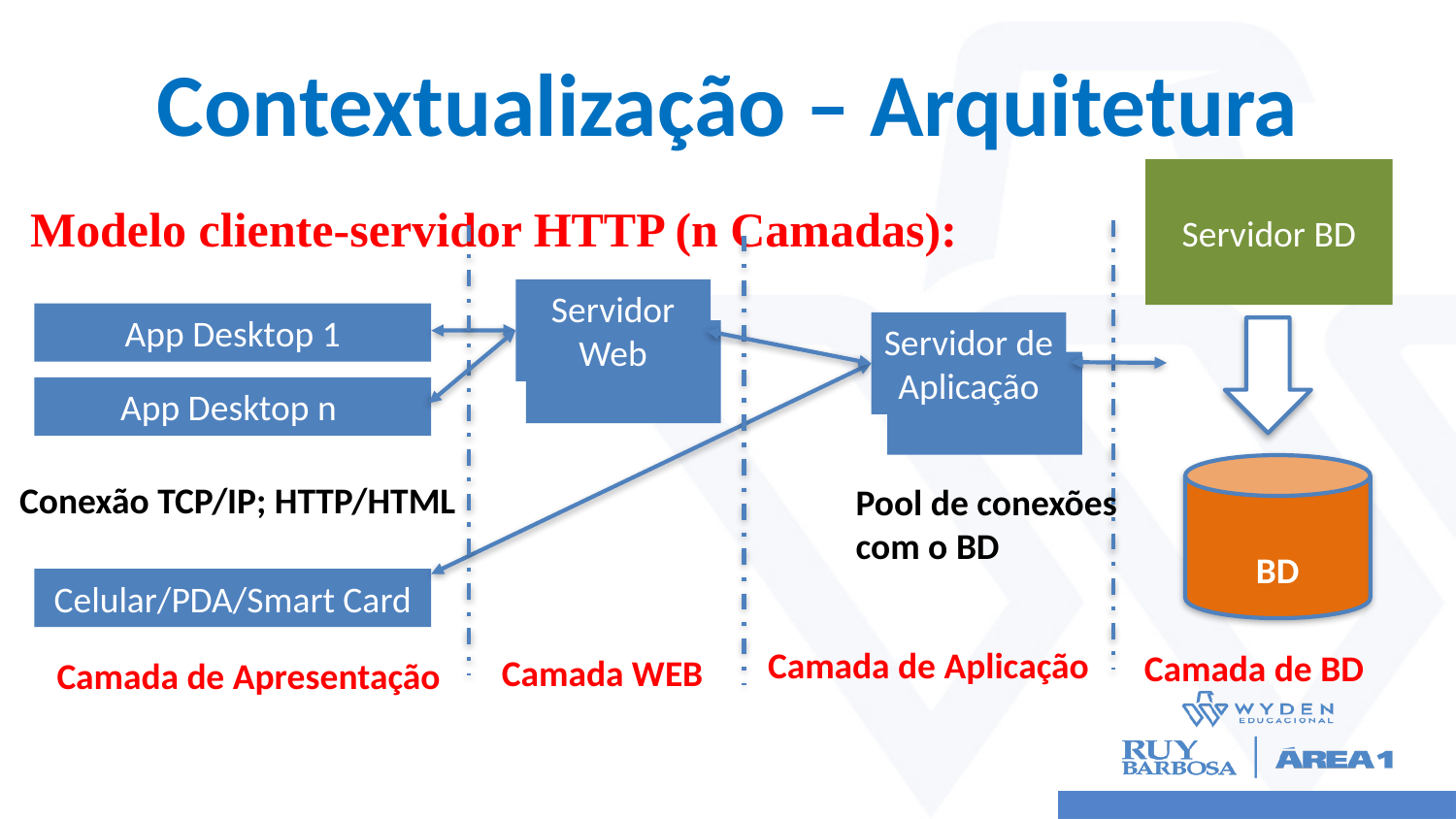

# Contextualização – Arquitetura

Servidor BD

Modelo cliente-servidor HTTP (n Camadas):

Servidor Web
App Desktop 1
Servidor de Aplicação

App Desktop n

BD
Conexão TCP/IP; HTTP/HTML
Pool de conexões com o BD
Celular/PDA/Smart Card
Camada de Aplicação
Camada de BD
Camada WEB
Camada de Apresentação